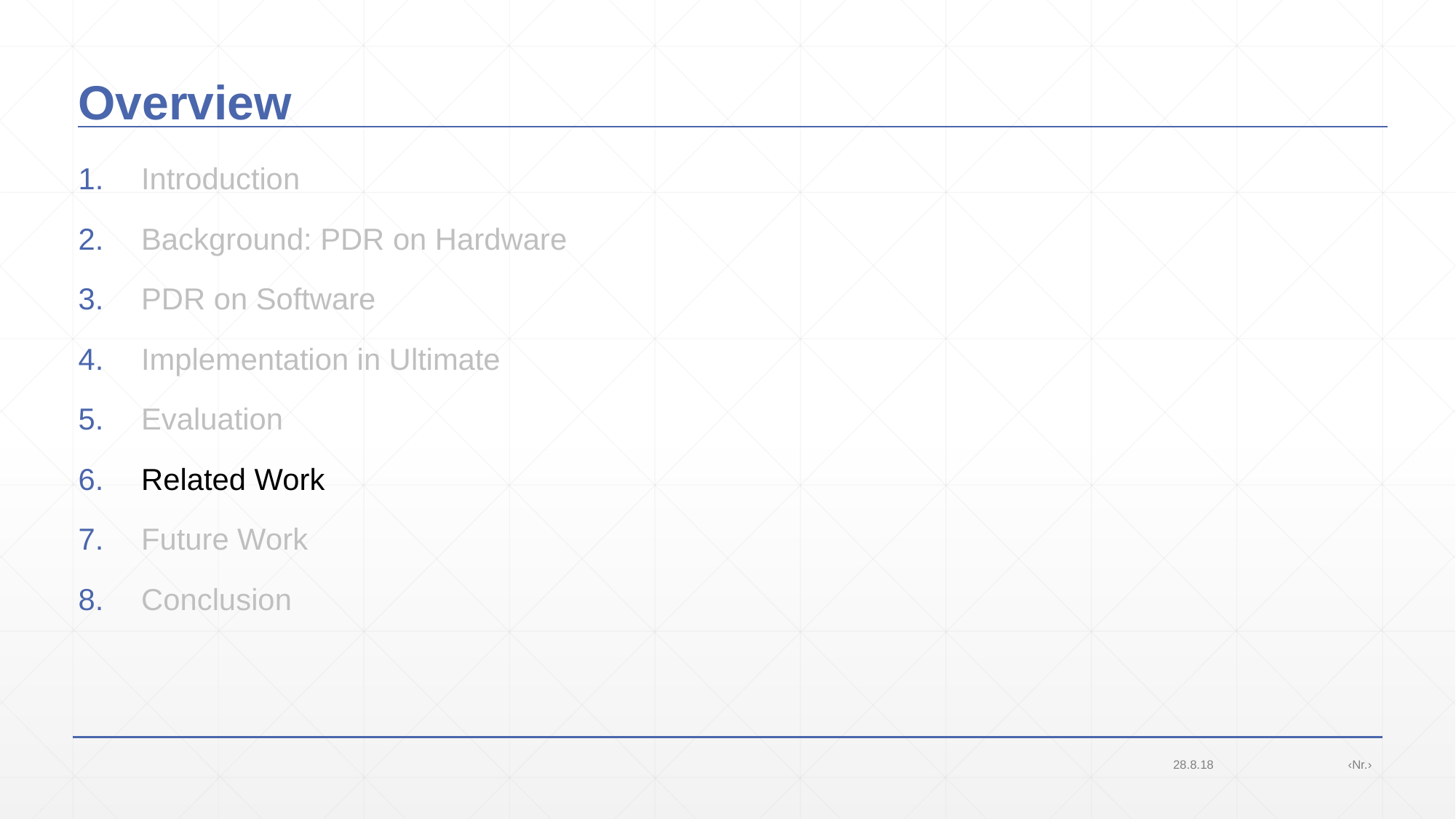

# Overview
 Introduction
 Background: PDR on Hardware
 PDR on Software
 Implementation in Ultimate
 Evaluation
 Related Work
 Future Work
 Conclusion

28.8.18
‹Nr.›